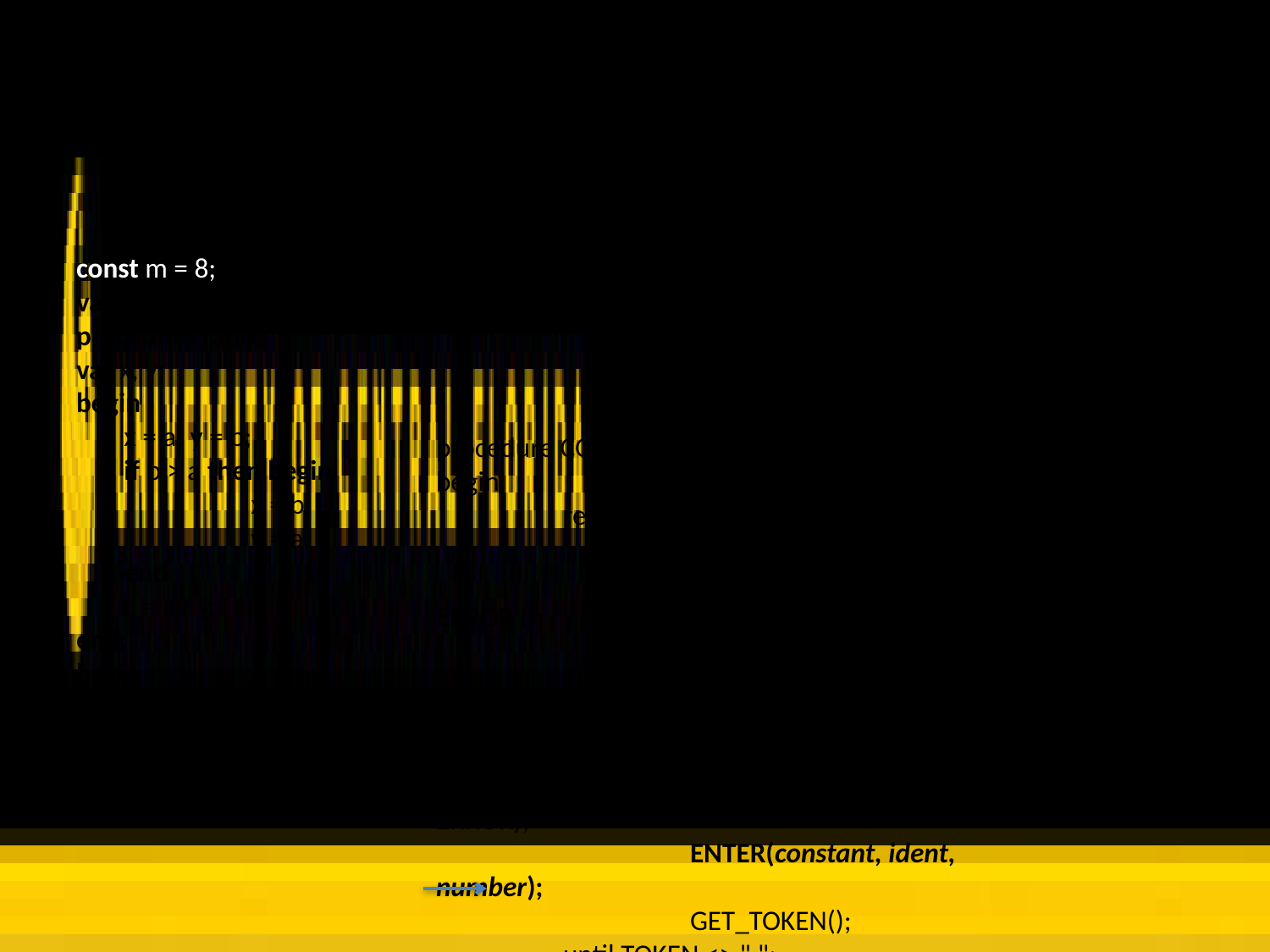

# Small Example
Recursion stack
TOKEN= ;
Symbol Table
program()
block()
const-decl()
const m = 8;
var a, b, c;
procedure ratio;
var x, y;
begin
	x = a; y = b;
	if b > a then begin
		x = b;
		y = a;
	end
	c = x / y;
end;
begin
	a = m;
	b = 4;
	call ratio;
end.

m=8;
procedure CONST-DECL;
begin
	repeat
		GET_TOKEN();
		if TOKEN <> IDENT then ERROR ();
		GET_TOKEN();
		if TOKEN <> "=" then ERROR ();
		GET_TOKEN();
		if TOKEN <> NUMBER then ERROR);
		ENTER(constant, ident, number);
		GET_TOKEN();
	until TOKEN <> ",";
	if TOKEN <> ";" then ERROR ();
	GET_TOKEN();
end;